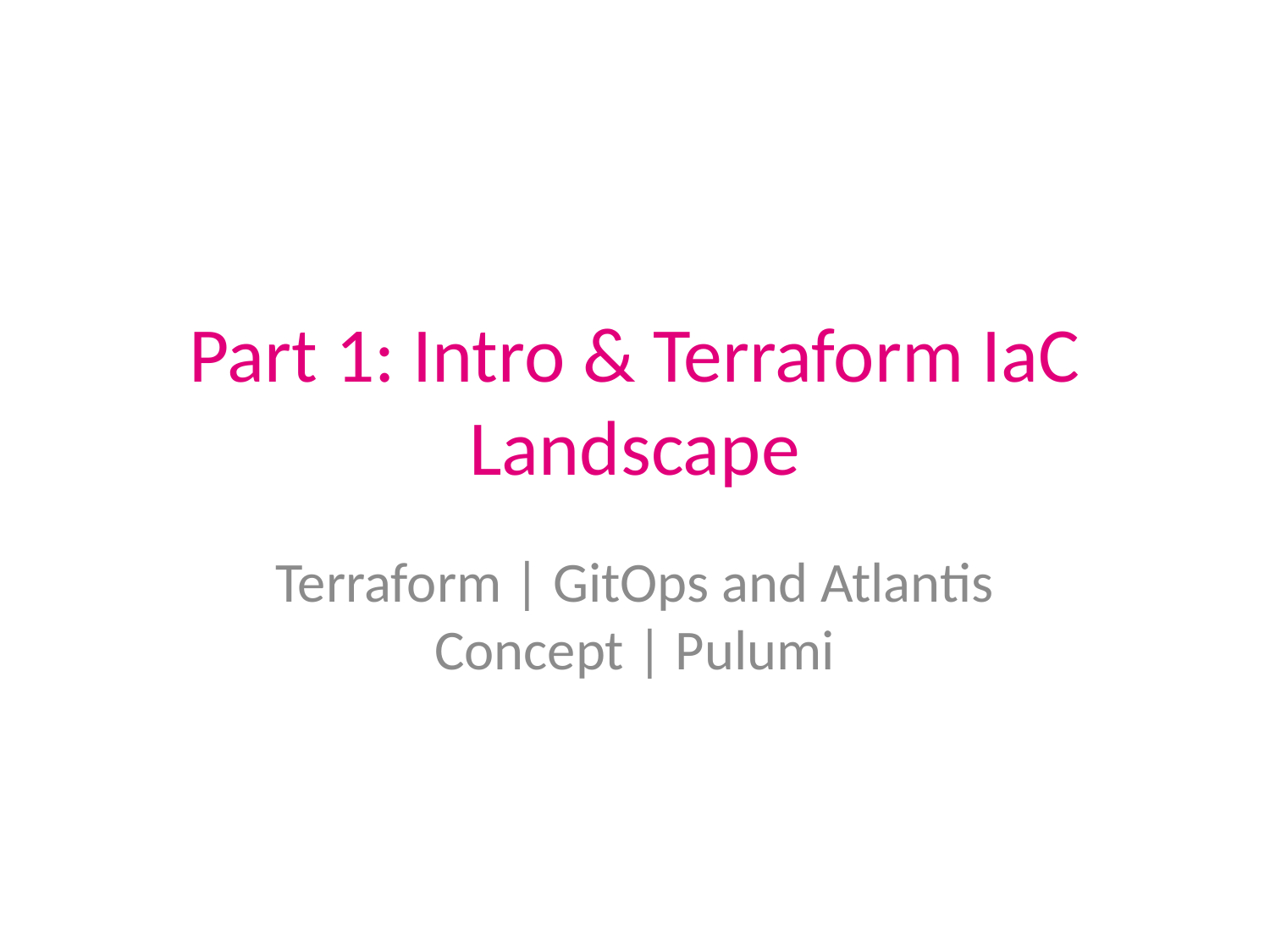

# Part 1: Intro & Terraform IaC Landscape
Terraform | GitOps and Atlantis Concept | Pulumi